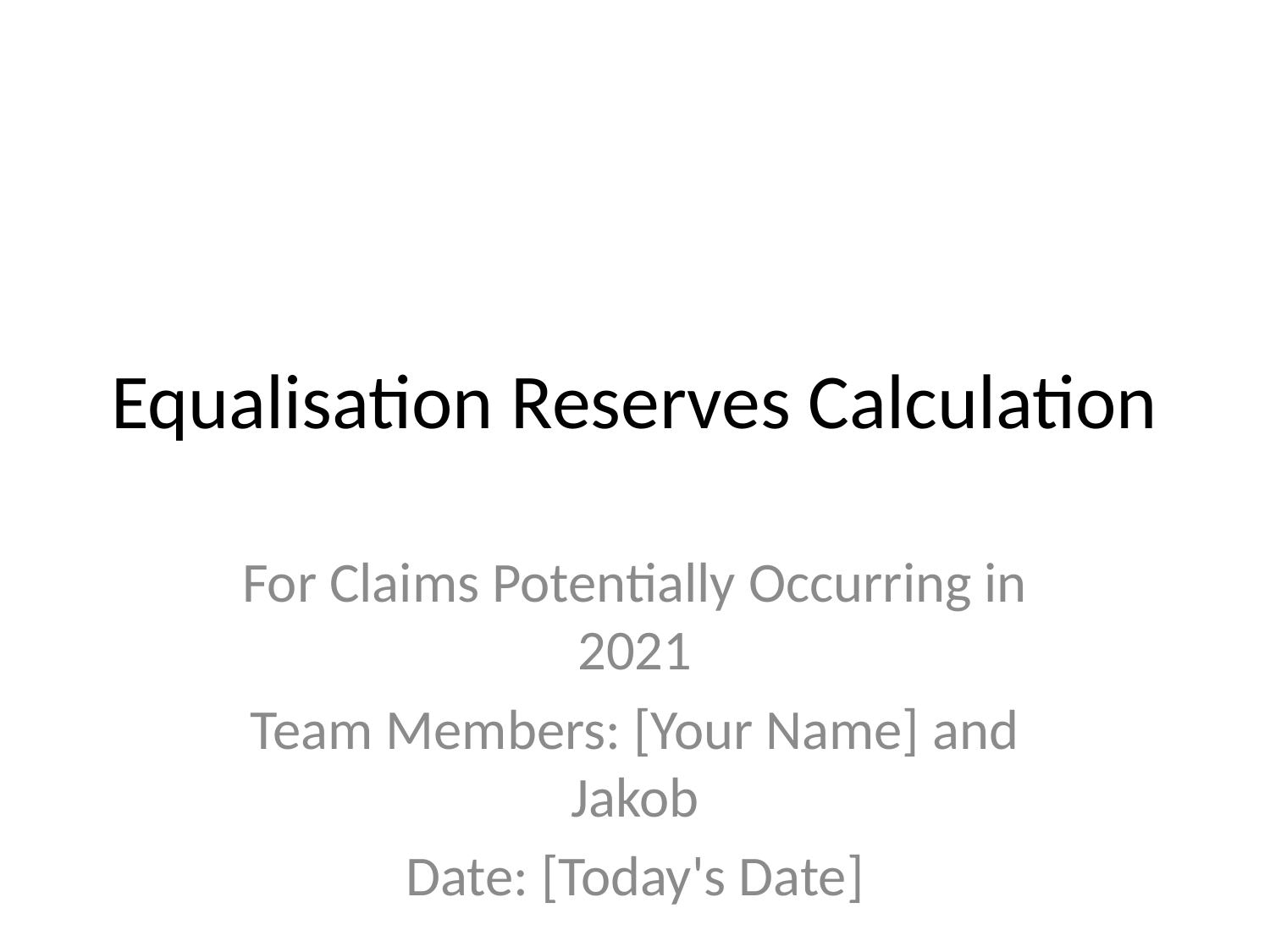

# Equalisation Reserves Calculation
For Claims Potentially Occurring in 2021
Team Members: [Your Name] and Jakob
Date: [Today's Date]